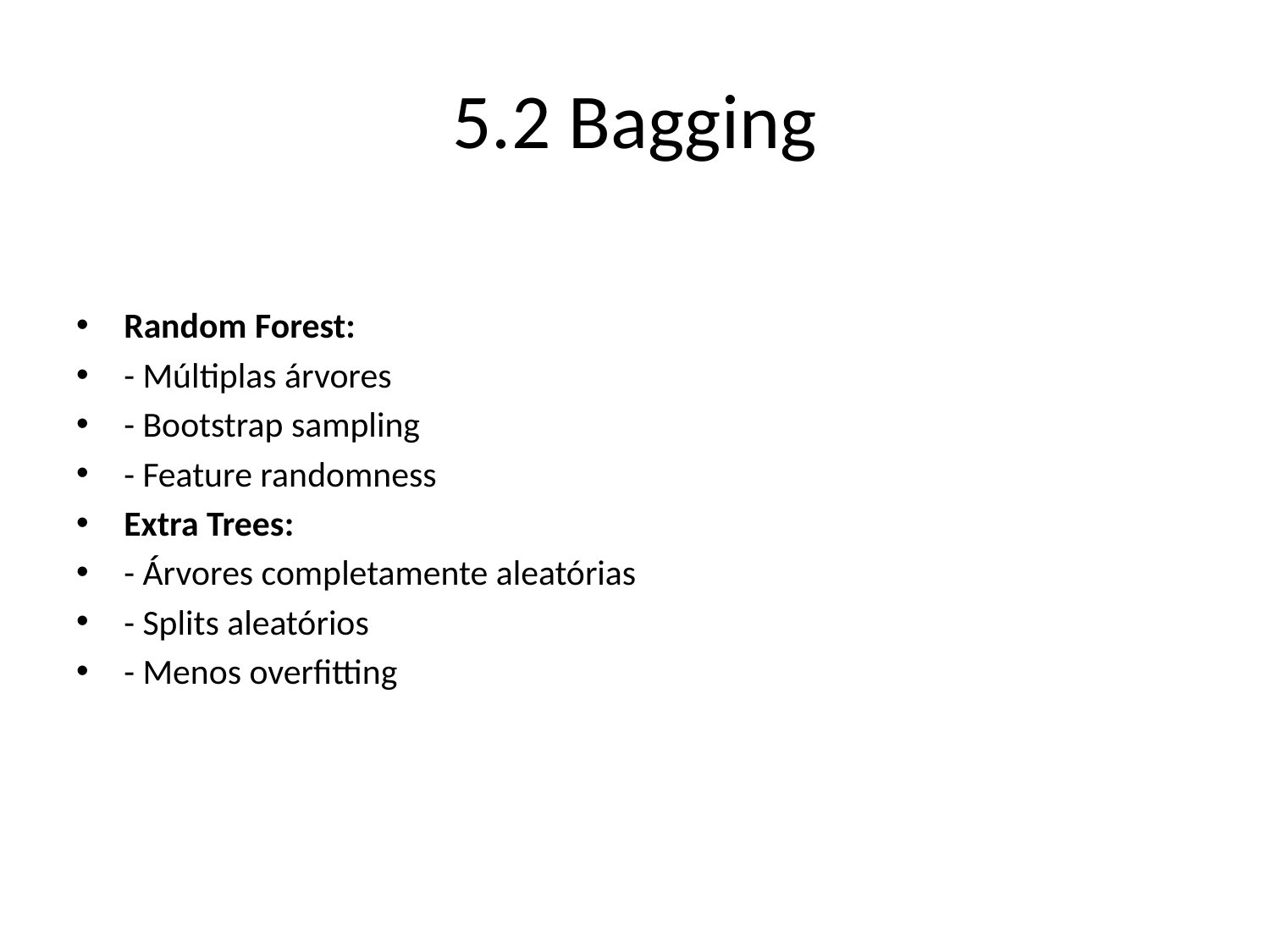

# 5.2 Bagging

Random Forest:
- Múltiplas árvores
- Bootstrap sampling
- Feature randomness
Extra Trees:
- Árvores completamente aleatórias
- Splits aleatórios
- Menos overfitting